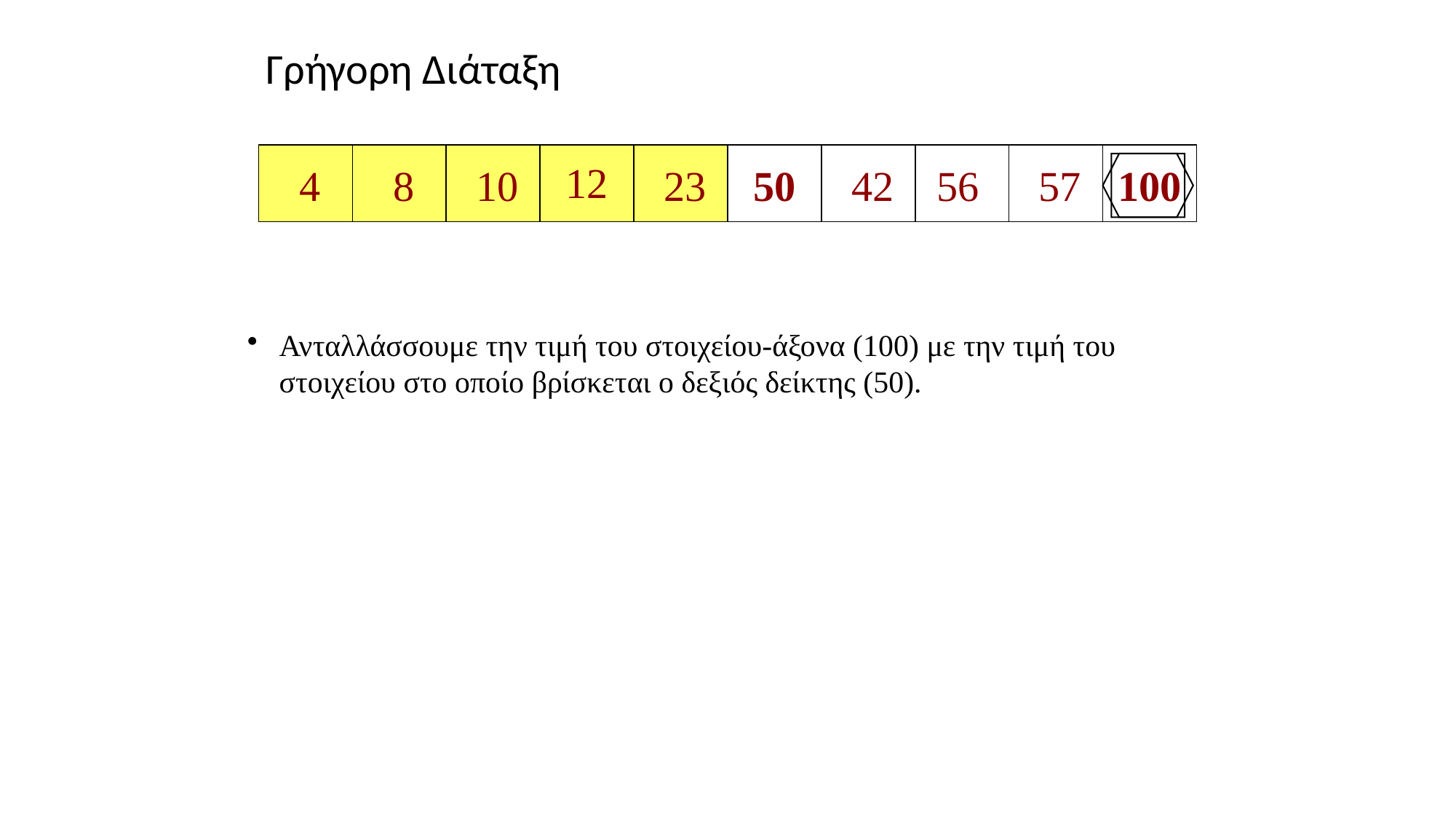

# Γρήγορη Διάταξη

12
4
8
10
23
50
42
56
57
100
Ανταλλάσσουμε την τιμή του στοιχείου-άξονα (100) με την τιμή του στοιχείου στο οποίο βρίσκεται ο δεξιός δείκτης (50).